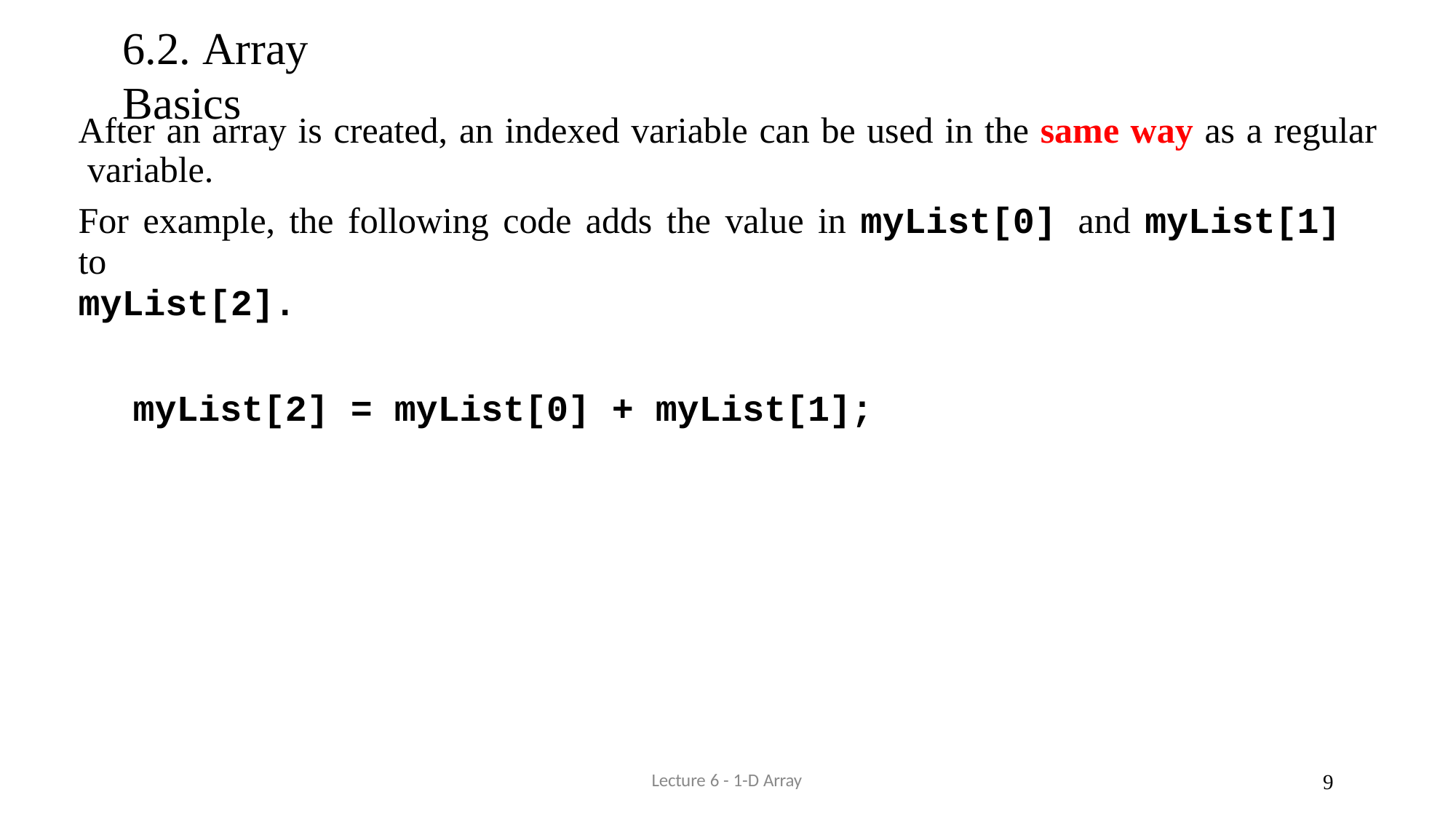

# 6.2. Array Basics
After an array is created, an indexed variable can be used in the same way as a regular  variable.
For example, the following code adds the value in myList[0] and myList[1] to
myList[2].

myList[2] = myList[0] + myList[1];
Lecture 6 - 1-D Array
9